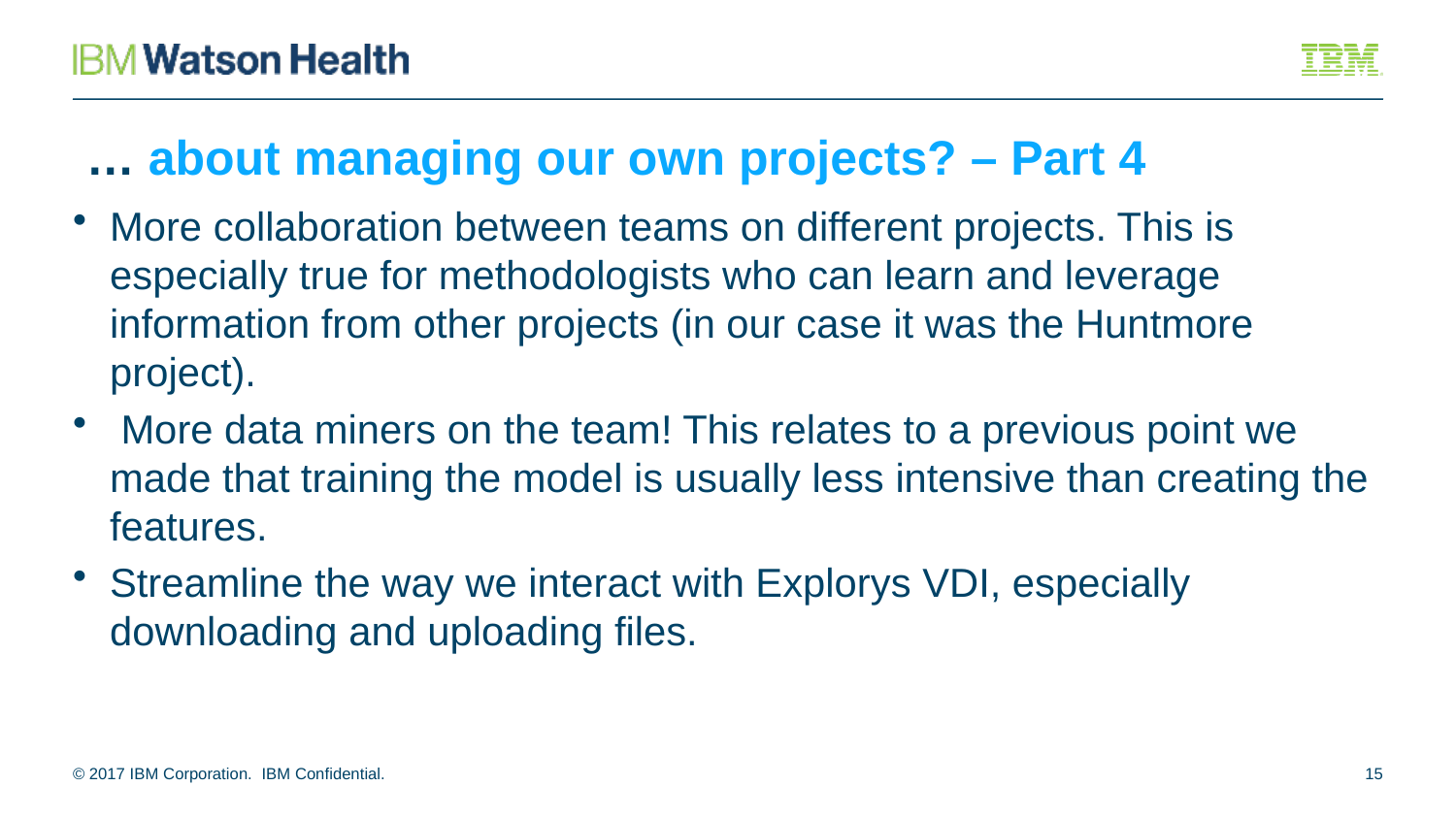

# … about managing our own projects? – Part 4
More collaboration between teams on different projects. This is especially true for methodologists who can learn and leverage information from other projects (in our case it was the Huntmore project).
 More data miners on the team! This relates to a previous point we made that training the model is usually less intensive than creating the features.
Streamline the way we interact with Explorys VDI, especially downloading and uploading files.

© 2017 IBM Corporation.  IBM Confidential.
15